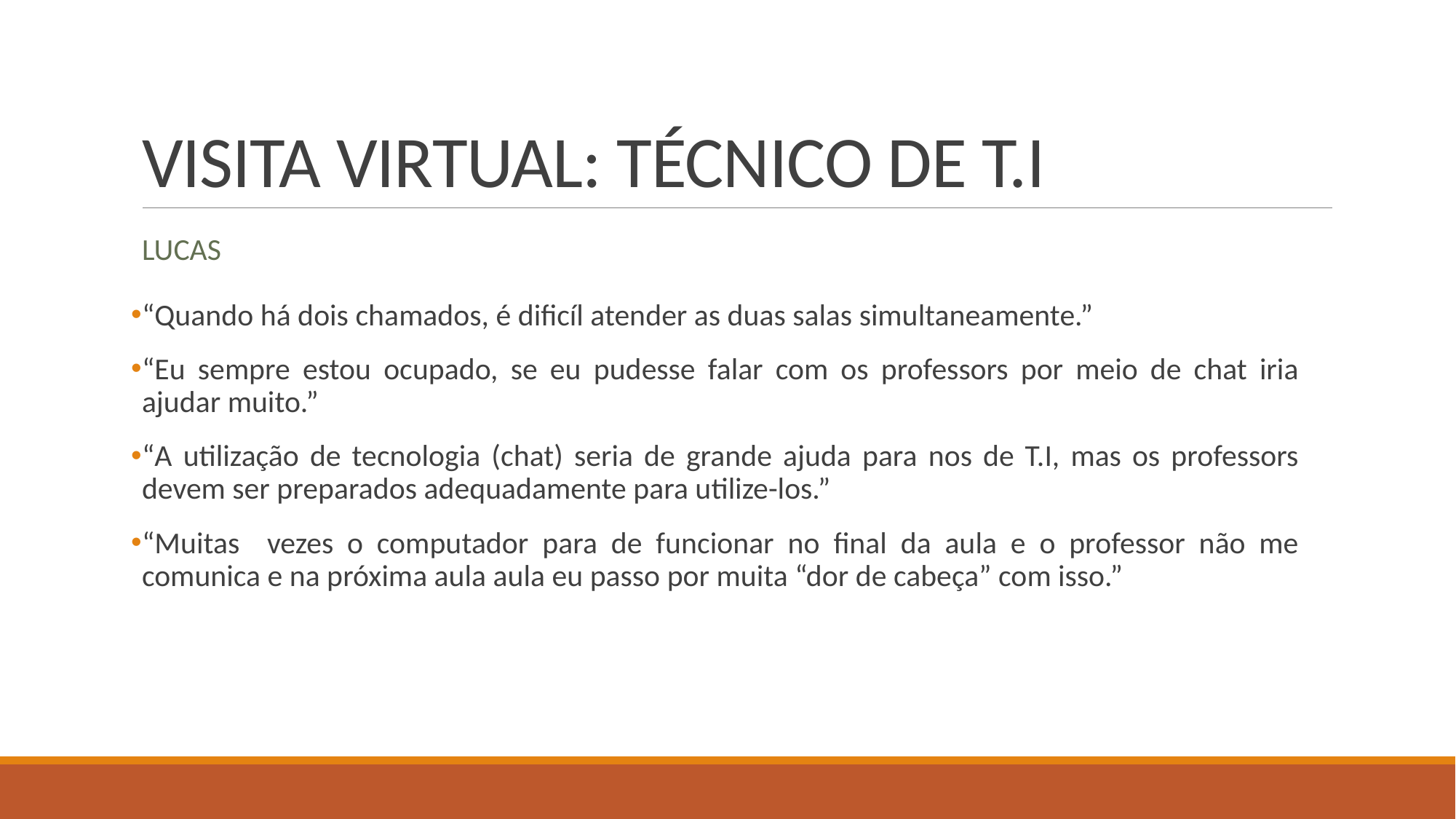

# VISITA VIRTUAL: TÉCNICO DE T.I
Lucas

“Quando há dois chamados, é dificíl atender as duas salas simultaneamente.”
“Eu sempre estou ocupado, se eu pudesse falar com os professors por meio de chat iria ajudar muito.”
“A utilização de tecnologia (chat) seria de grande ajuda para nos de T.I, mas os professors devem ser preparados adequadamente para utilize-los.”
“Muitas  vezes o computador para de funcionar no final da aula e o professor não me comunica e na próxima aula aula eu passo por muita “dor de cabeça” com isso.”